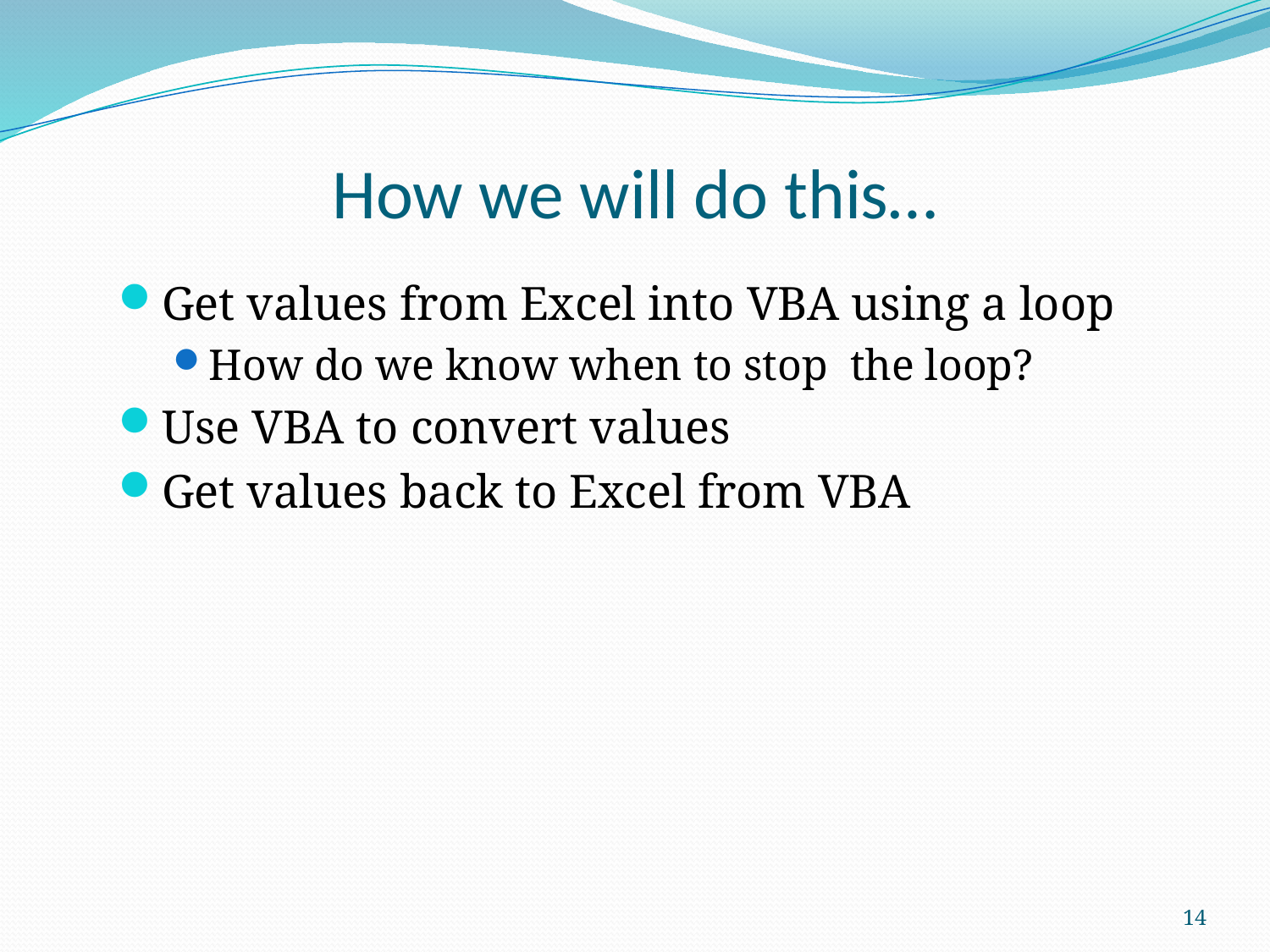

# How we will do this…
Get values from Excel into VBA using a loop
How do we know when to stop  the loop?
Use VBA to convert values
Get values back to Excel from VBA

14